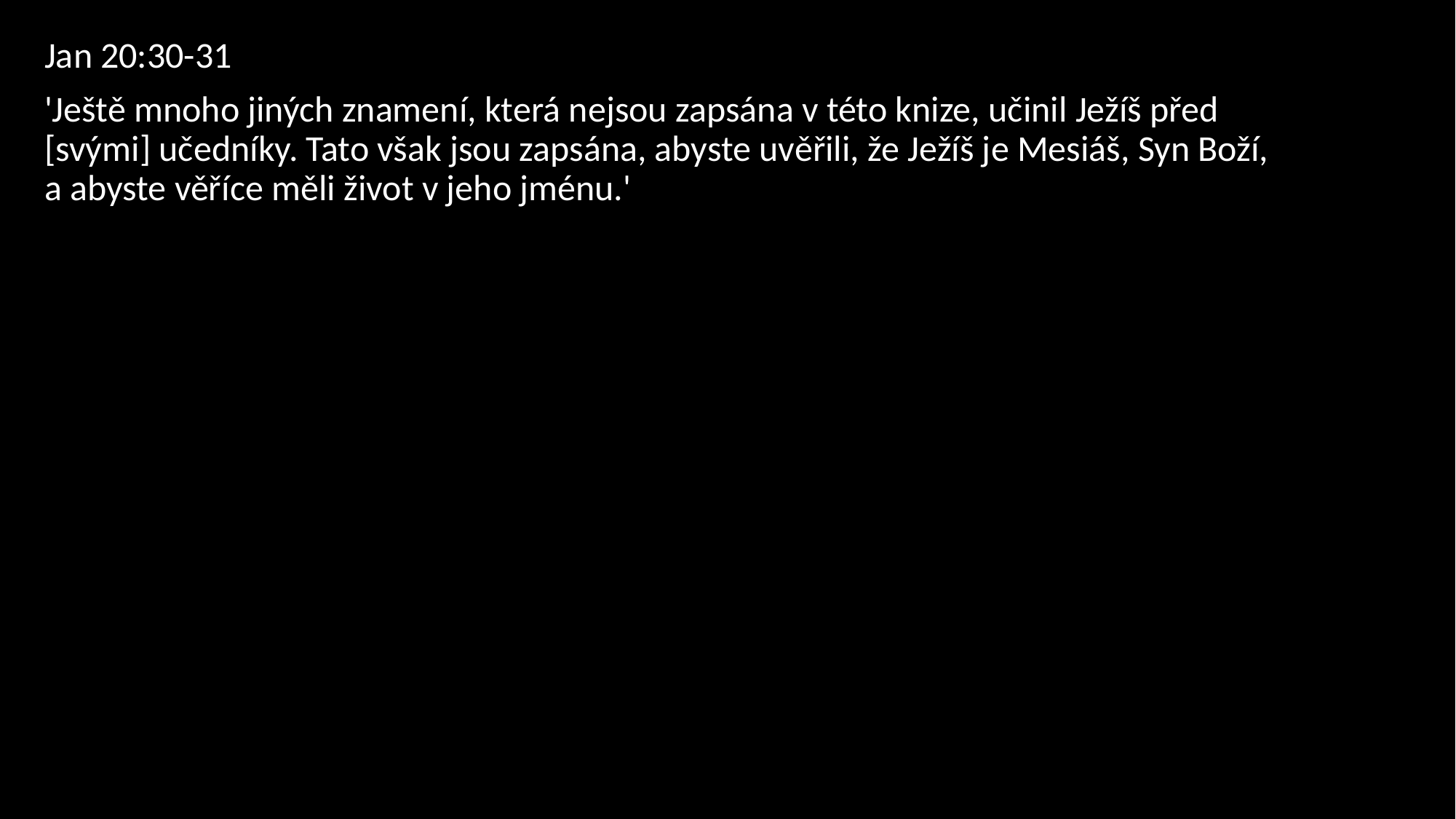

Jan 20:30-31
'Ještě mnoho jiných znamení, která nejsou zapsána v této knize, učinil Ježíš před [svými] učedníky. Tato však jsou zapsána, abyste uvěřili, že Ježíš je Mesiáš, Syn Boží, a abyste věříce měli život v jeho jménu.'